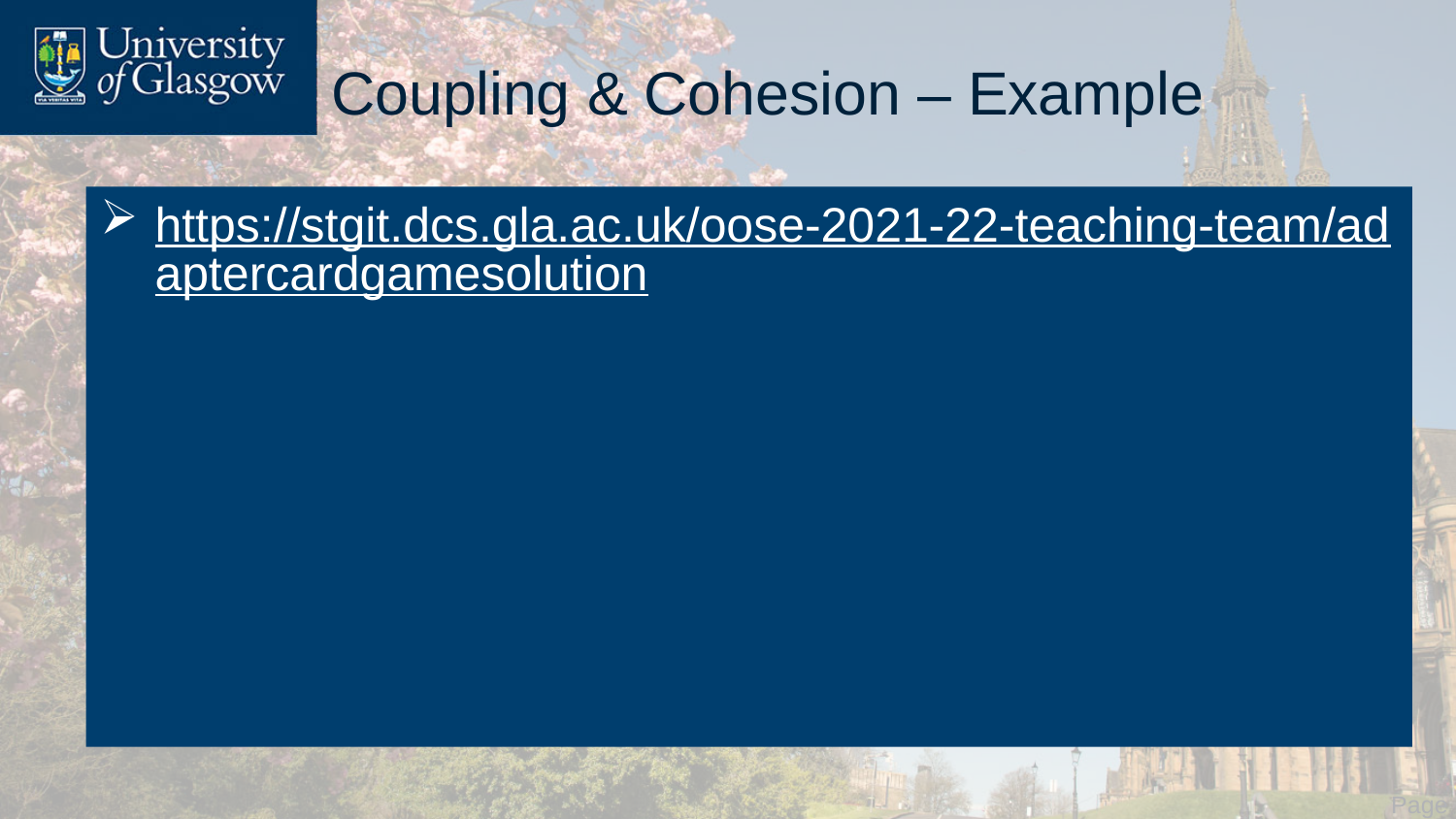

# Coupling & Cohesion – Example
https://stgit.dcs.gla.ac.uk/oose-2021-22-teaching-team/adaptercardgamesolution

 Page 6